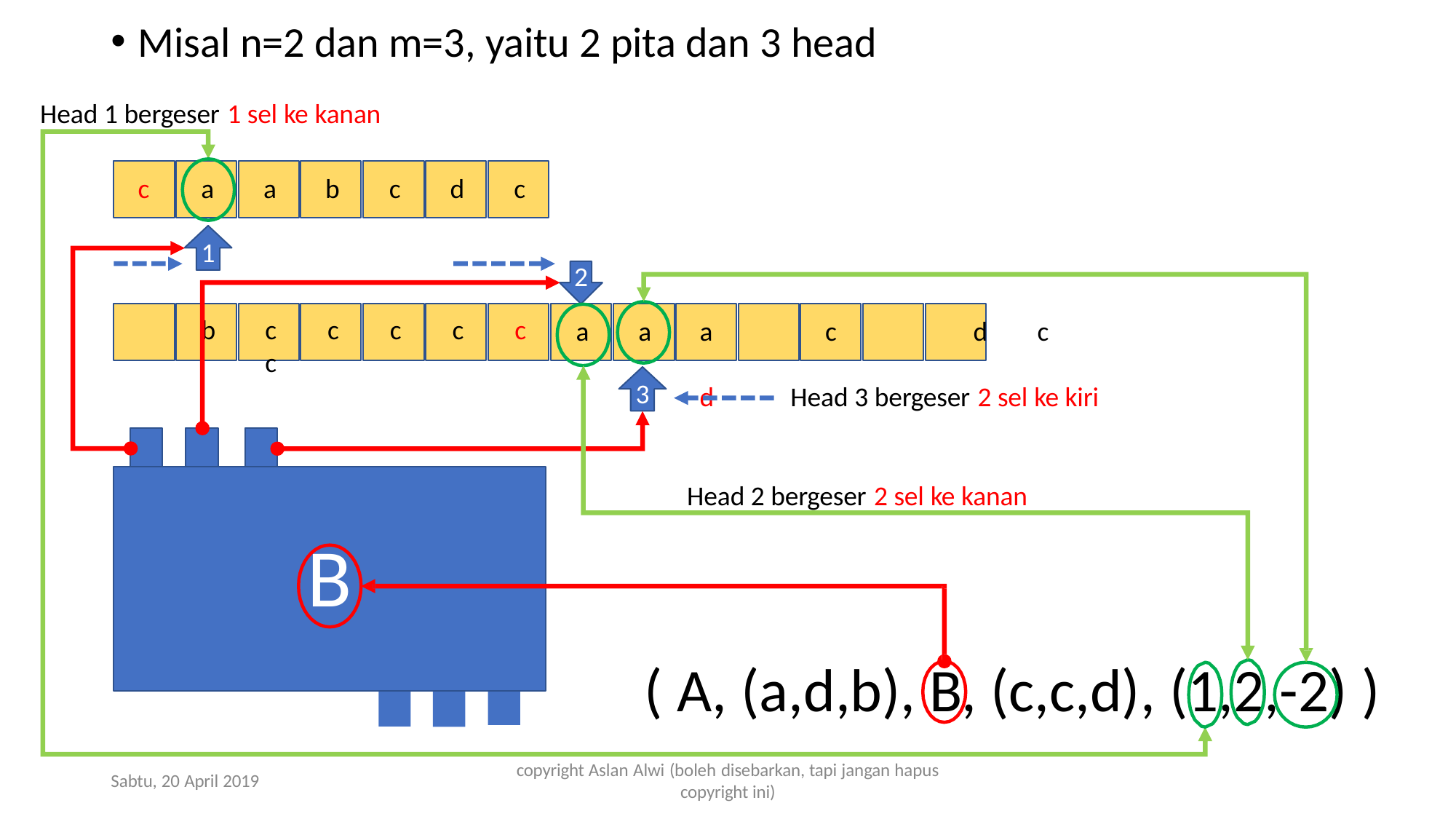

Misal n=2 dan m=3, yaitu 2 pita dan 3 head
Head 1 bergeser 1 sel ke kanan

c	a	a	b	c	d	c

1

b	c	c	c	c	c	c

2

a
a
a	d
c	d	c

Head 3 bergeser 2 sel ke kiri

3
Head 2 bergeser 2 sel ke kanan
B
( A, (a,d,b), B, (c,c,d), (1,2,-2) )
copyright Aslan Alwi (boleh disebarkan, tapi jangan hapus
copyright ini)
Sabtu, 20 April 2019